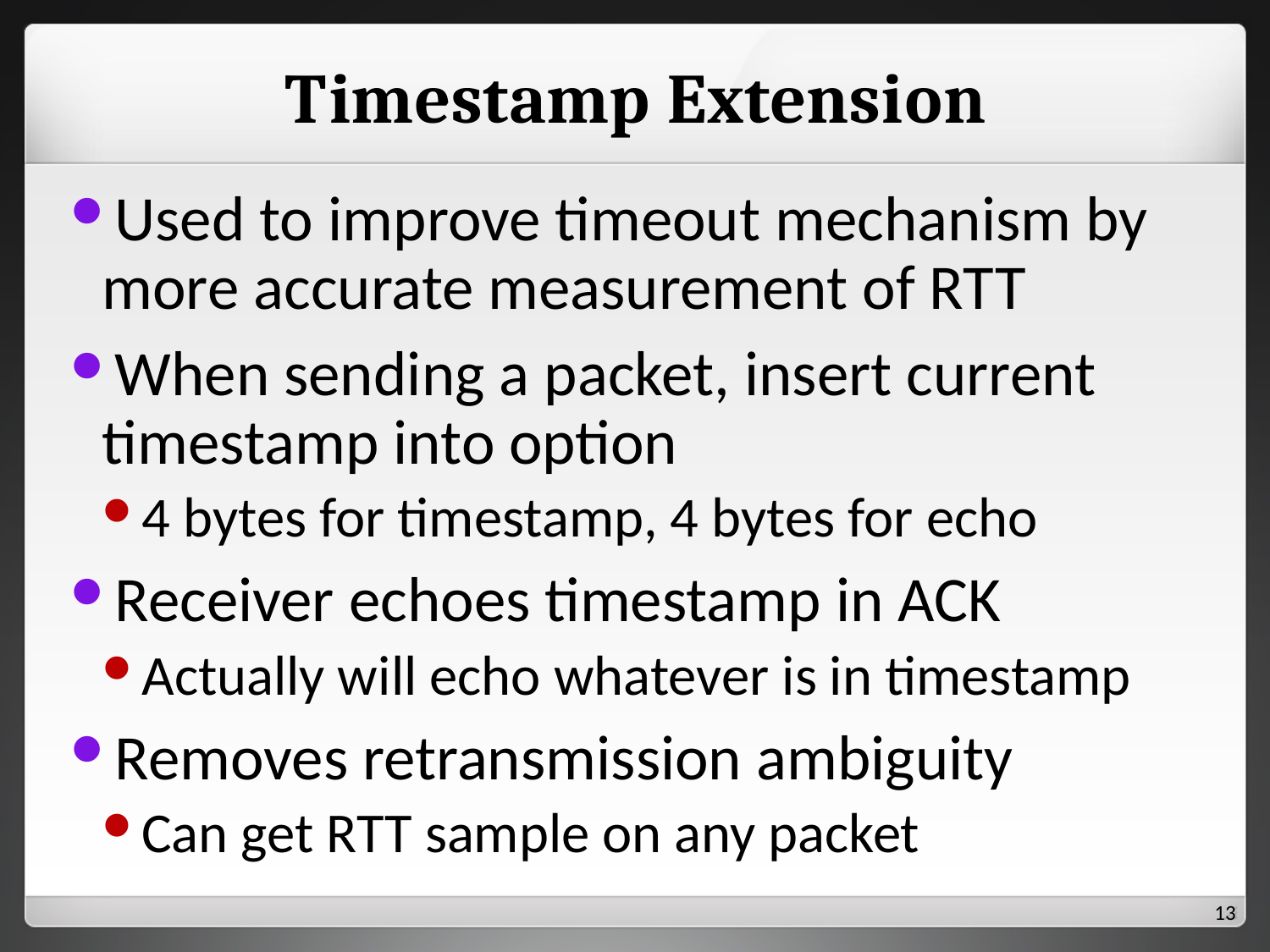

# Timestamp Extension
Used to improve timeout mechanism by more accurate measurement of RTT
When sending a packet, insert current timestamp into option
4 bytes for timestamp, 4 bytes for echo
Receiver echoes timestamp in ACK
Actually will echo whatever is in timestamp
Removes retransmission ambiguity
Can get RTT sample on any packet
13